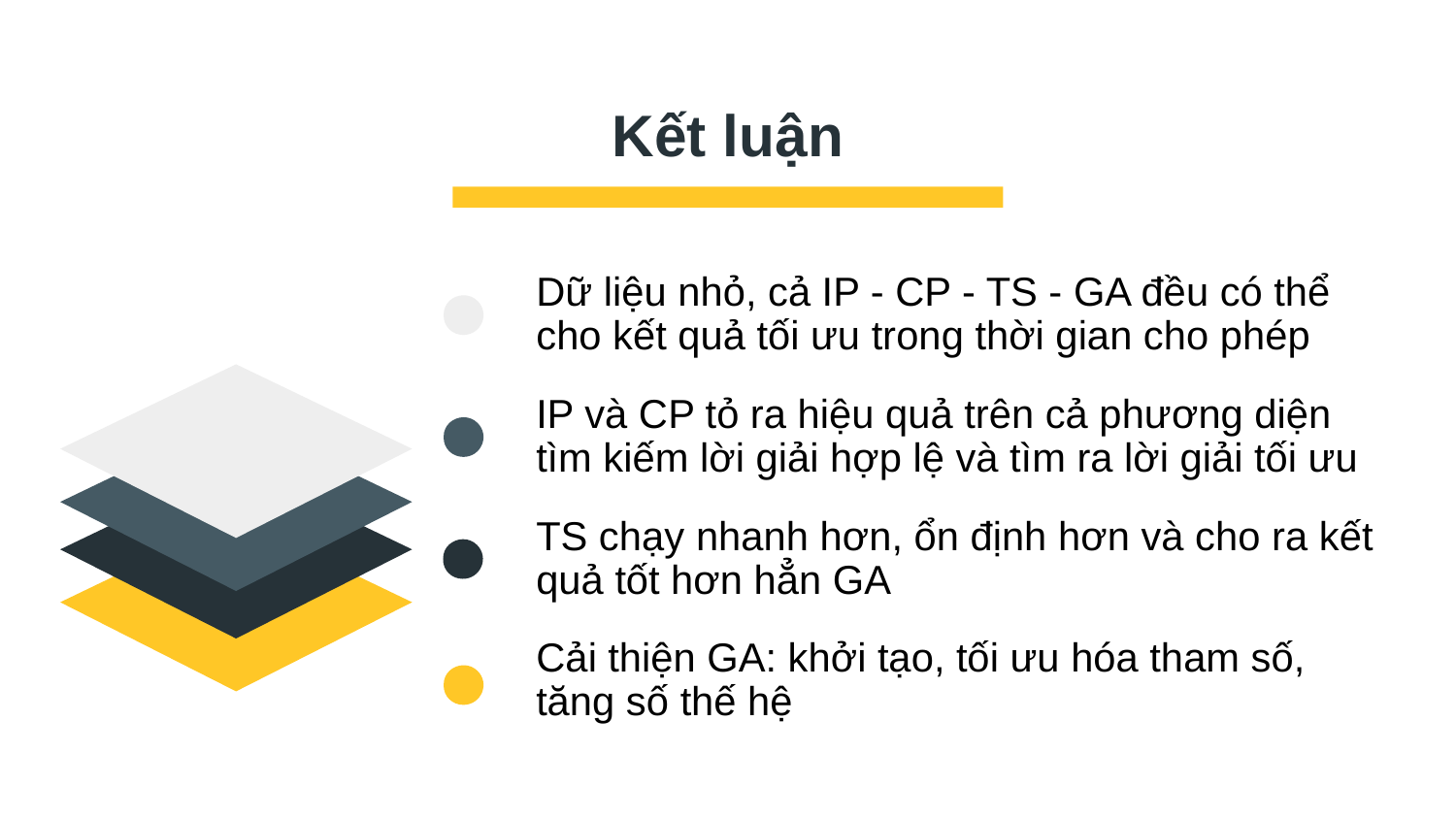

# Kết luận

Dữ liệu nhỏ, cả IP - CP - TS - GA đều có thể cho kết quả tối ưu trong thời gian cho phép

IP và CP tỏ ra hiệu quả trên cả phương diện tìm kiếm lời giải hợp lệ và tìm ra lời giải tối ưu
TS chạy nhanh hơn, ổn định hơn và cho ra kết quả tốt hơn hẳn GA
Cải thiện GA: khởi tạo, tối ưu hóa tham số, tăng số thế hệ